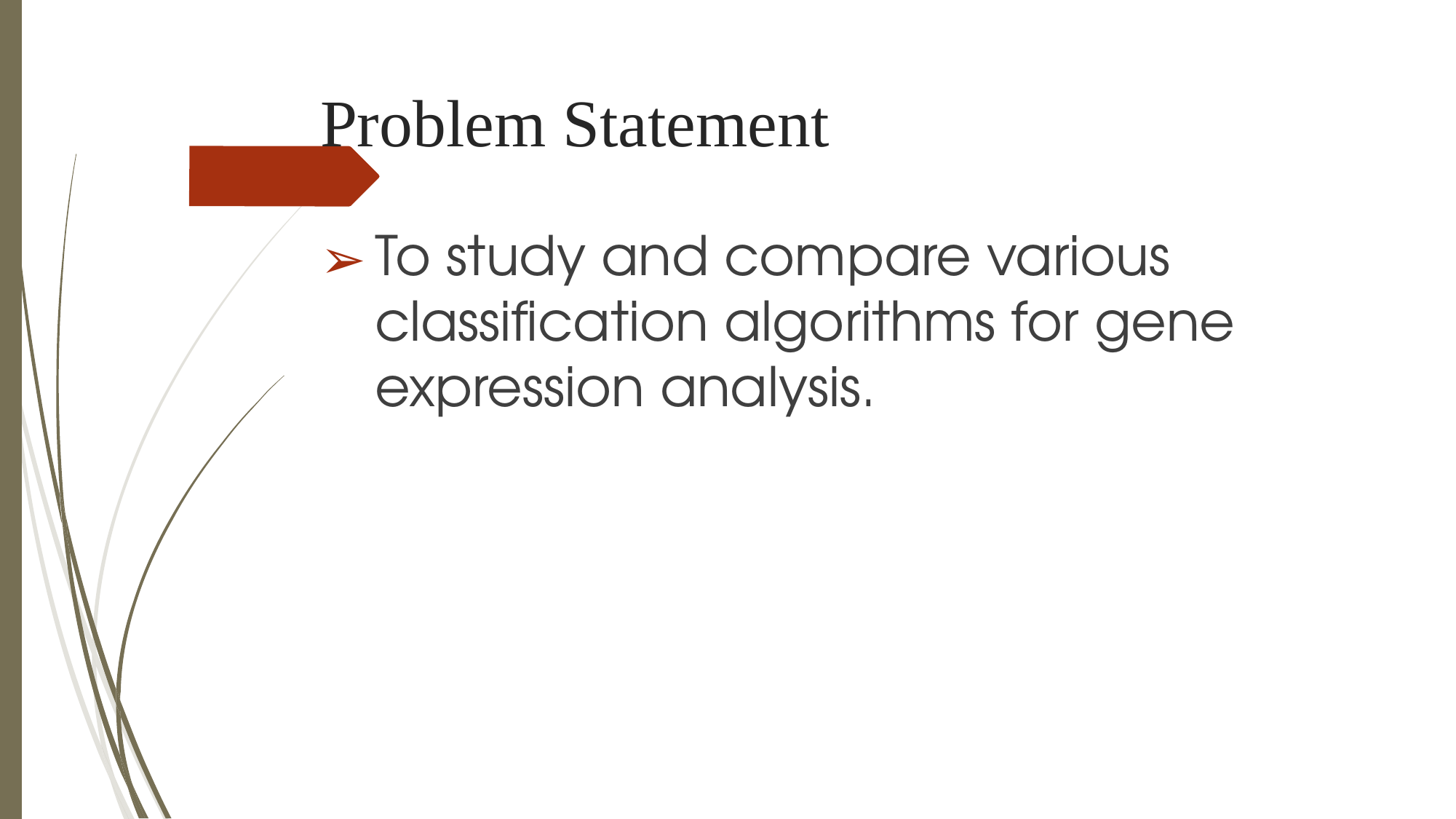

Problem Statement
To study and compare various classification algorithms for gene expression analysis.